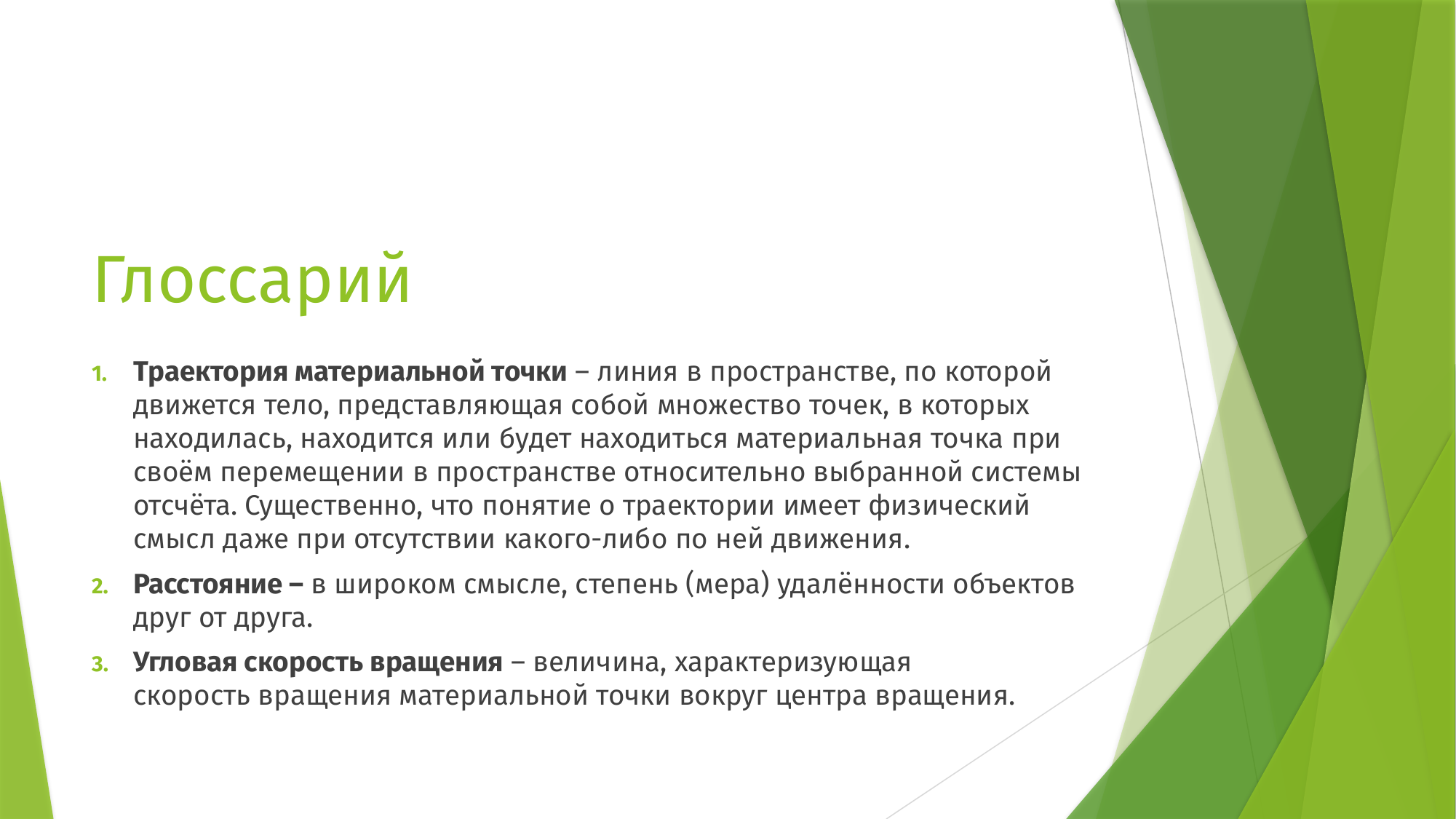

# Глоссарий
Траектория материальной точки – линия в пространстве, по которой движется тело, представляющая собой множество точек, в которых находилась, находится или будет находиться материальная точка при своём перемещении в пространстве относительно выбранной системы отсчёта. Существенно, что понятие о траектории имеет физический смысл даже при отсутствии какого-либо по ней движения.
Расстояние – в широком смысле, степень (мера) удалённости объектов друг от друга.
Угловая скорость вращения – величина, характеризующая скорость вращения материальной точки вокруг центра вращения.